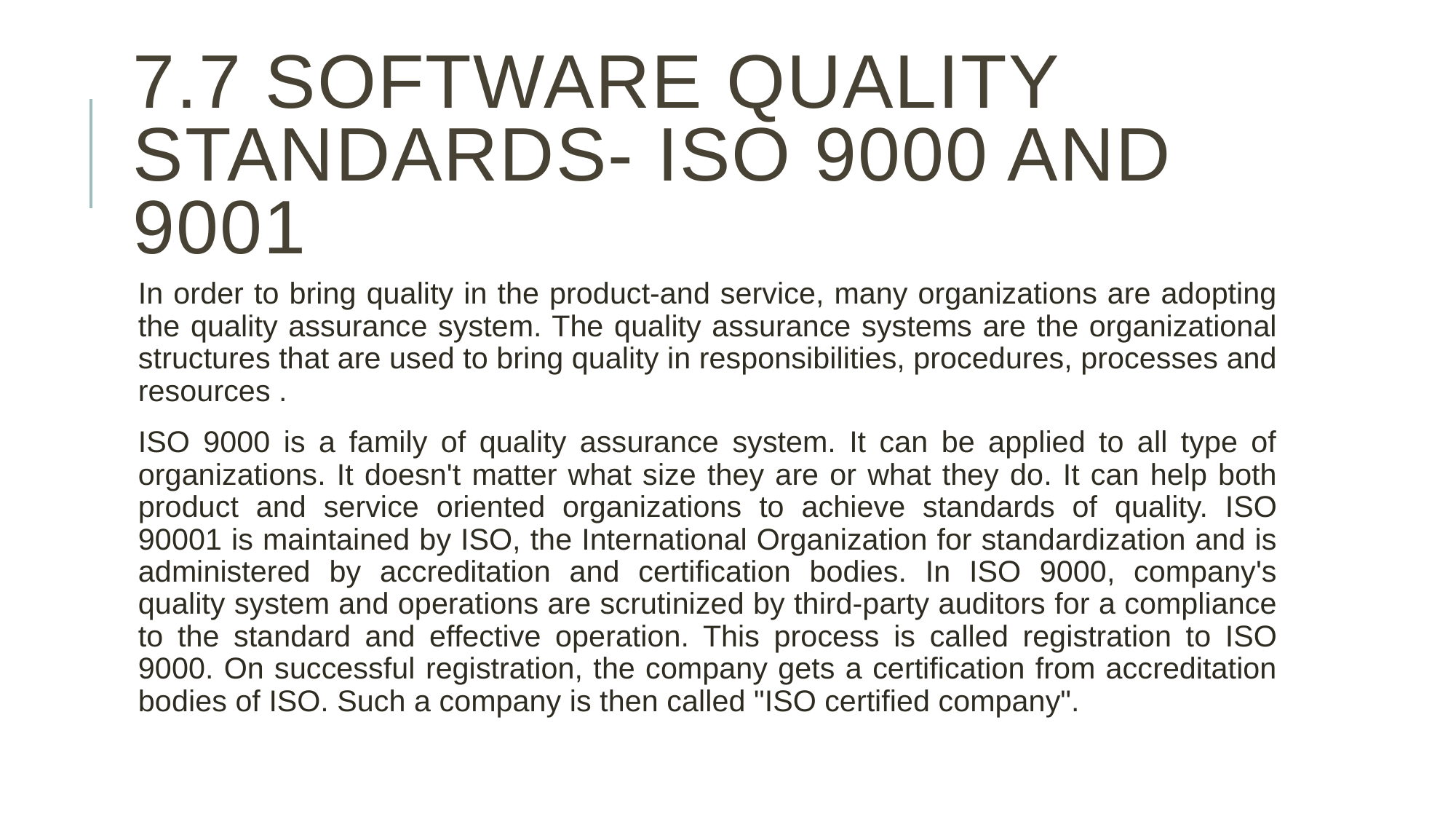

# 7.7 Software Quality Standards- ISO 9000 and 9001
In order to bring quality in the product-and service, many organizations are adopting the quality assurance system. The quality assurance systems are the organizational structures that are used to bring quality in responsibilities, procedures, processes and resources .
ISO 9000 is a family of quality assurance system. It can be applied to all type of organizations. It doesn't matter what size they are or what they do. It can help both product and service oriented organizations to achieve standards of quality. ISO 90001 is maintained by ISO, the International Organization for standardization and is administered by accreditation and certification bodies. In ISO 9000, company's quality system and operations are scrutinized by third-party auditors for a compliance to the standard and effective operation. This process is called registration to ISO 9000. On successful registration, the company gets a certification from accreditation bodies of ISO. Such a company is then called "ISO certified company".